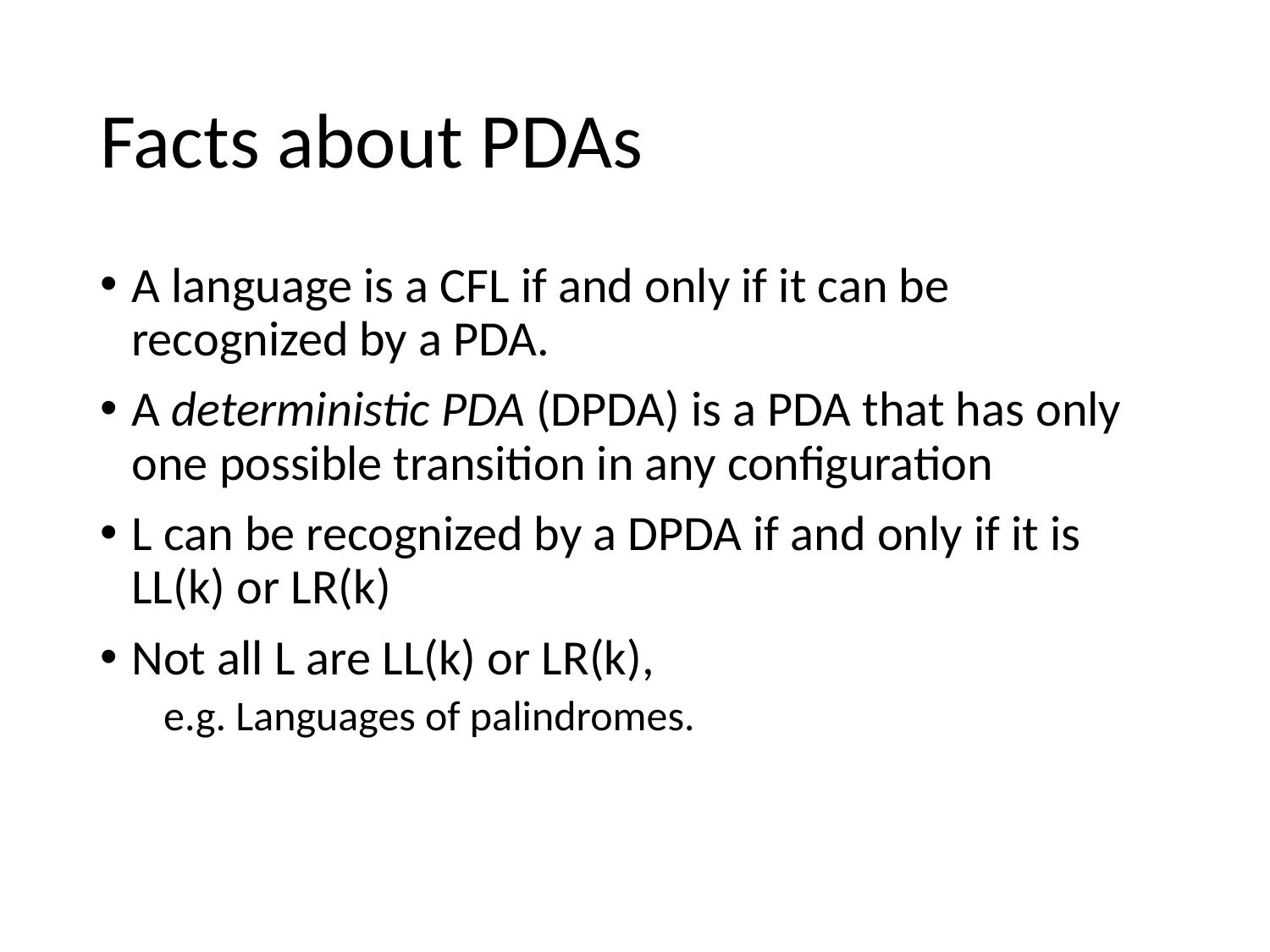

# Facts about PDAs
A language is a CFL if and only if it can be recognized by a PDA.
A deterministic PDA (DPDA) is a PDA that has only one possible transition in any configuration
L can be recognized by a DPDA if and only if it is LL(k) or LR(k)
Not all L are LL(k) or LR(k),
e.g. Languages of palindromes.